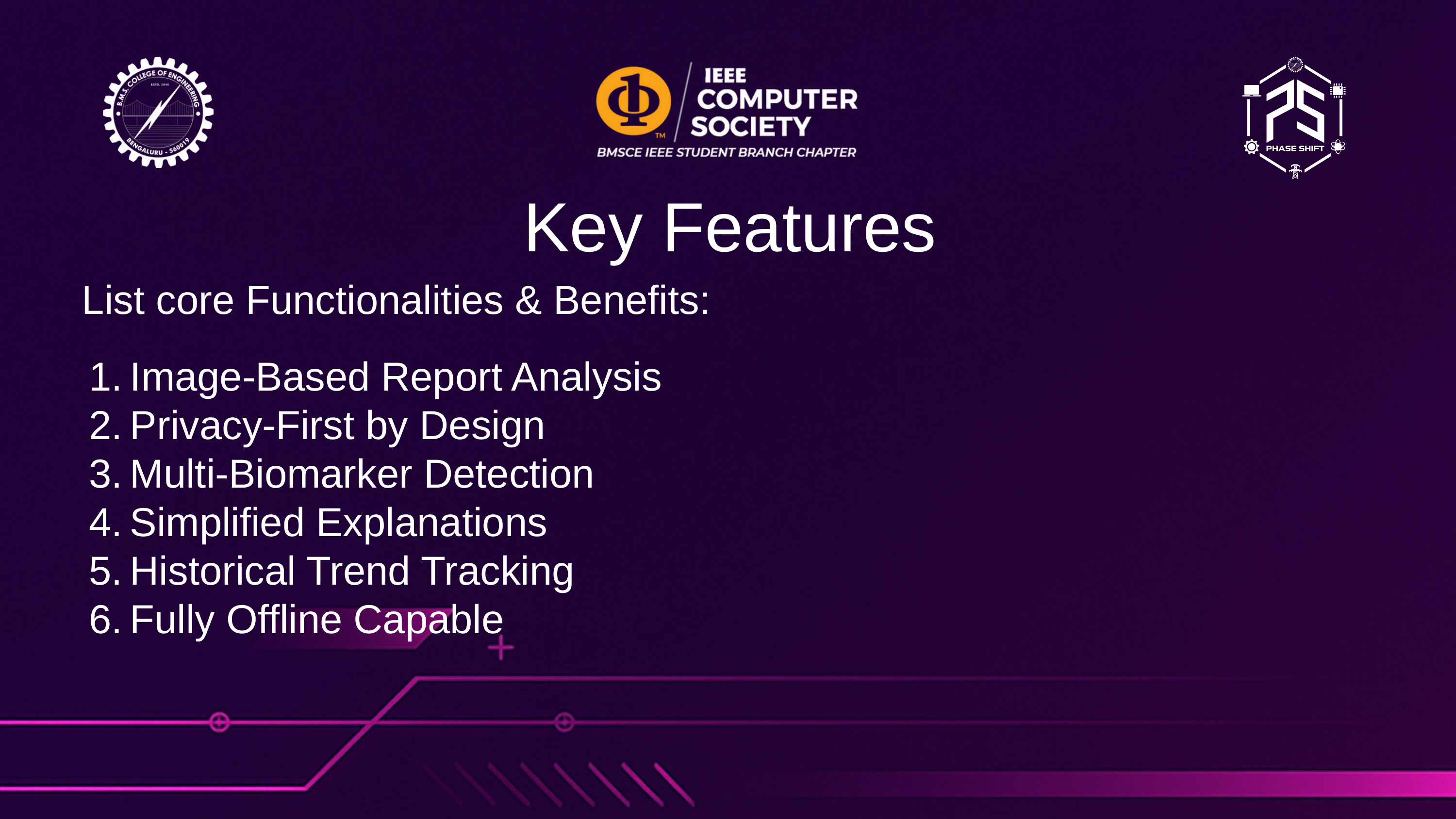

Key Features
List core Functionalities & Benefits:
Image-Based Report Analysis
Privacy-First by Design
Multi-Biomarker Detection
Simplified Explanations
Historical Trend Tracking
Fully Offline Capable